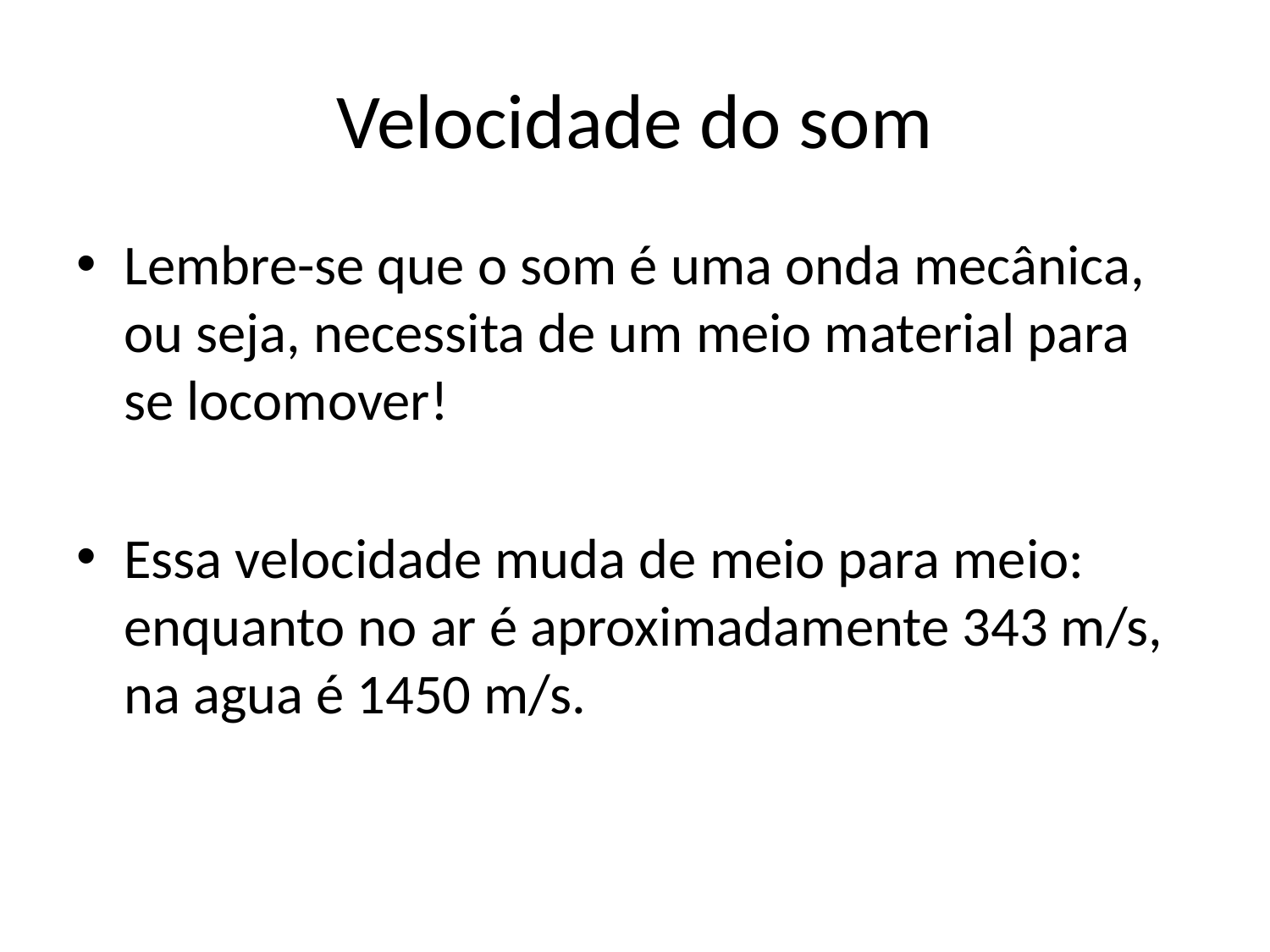

# Velocidade do som
Lembre-se que o som é uma onda mecânica, ou seja, necessita de um meio material para se locomover!

Essa velocidade muda de meio para meio: enquanto no ar é aproximadamente 343 m/s, na agua é 1450 m/s.